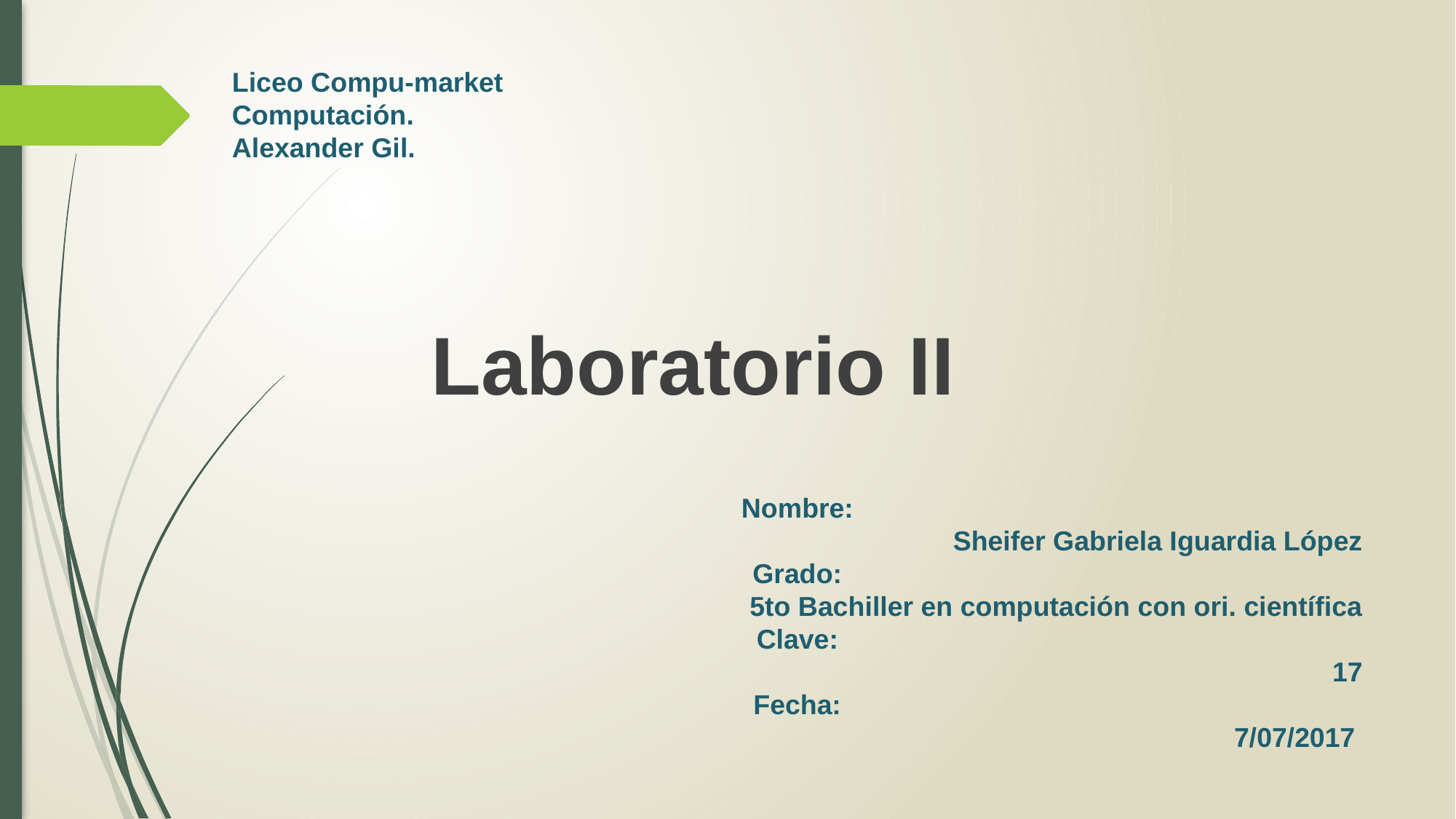

Liceo Compu-market
Computación.
Alexander Gil.

Nombre:
               Sheifer Gabriela Iguardia López
Grado:
5to Bachiller en computación con ori. científica
Clave:
17
Fecha:
7/07/2017

Laboratorio II